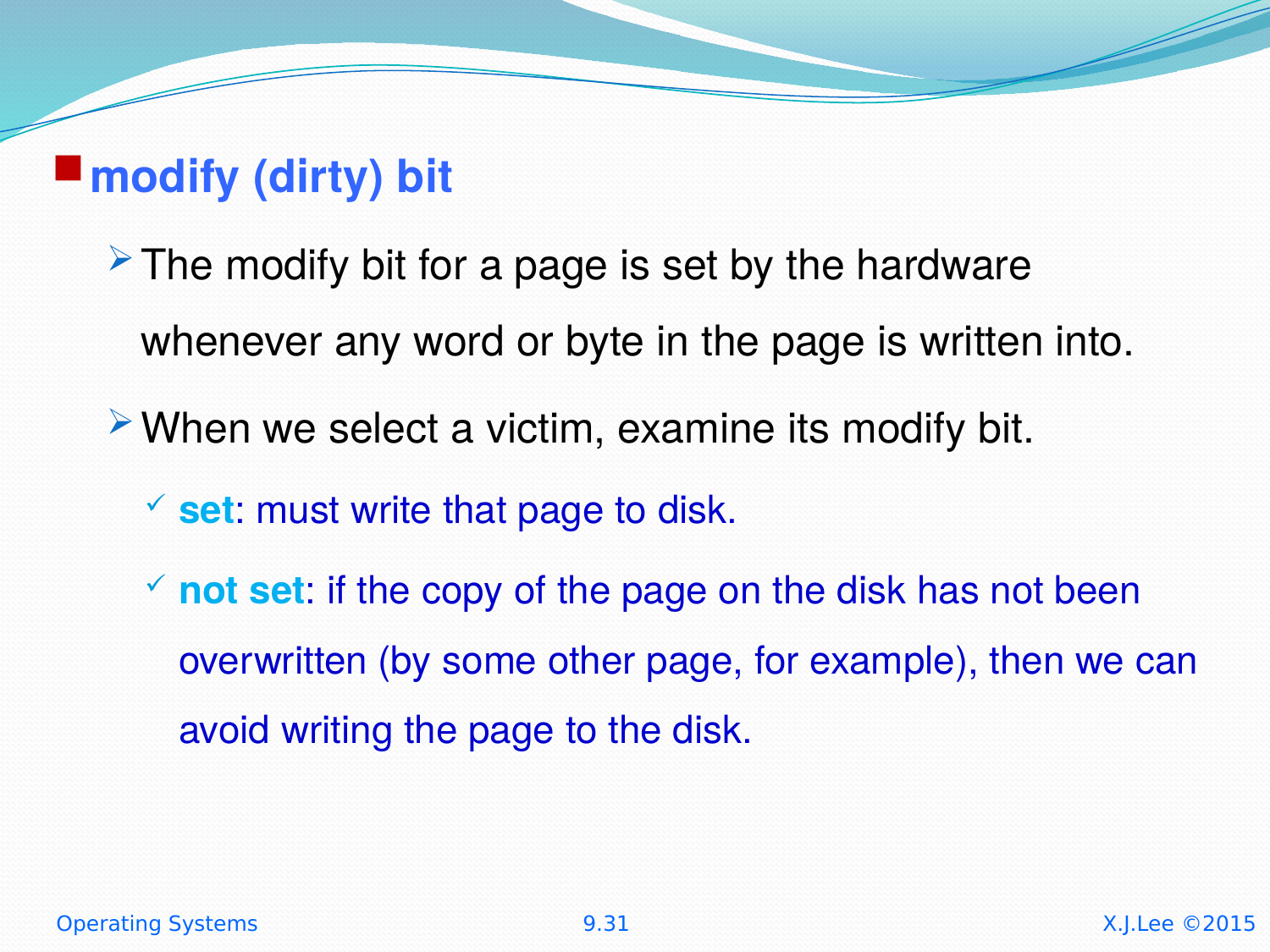

modify (dirty) bit
The modify bit for a page is set by the hardware whenever any word or byte in the page is written into.
When we select a victim, examine its modify bit.
set: must write that page to disk.
not set: if the copy of the page on the disk has not been overwritten (by some other page, for example), then we can avoid writing the page to the disk.
Operating Systems
9.31
X.J.Lee ©2015